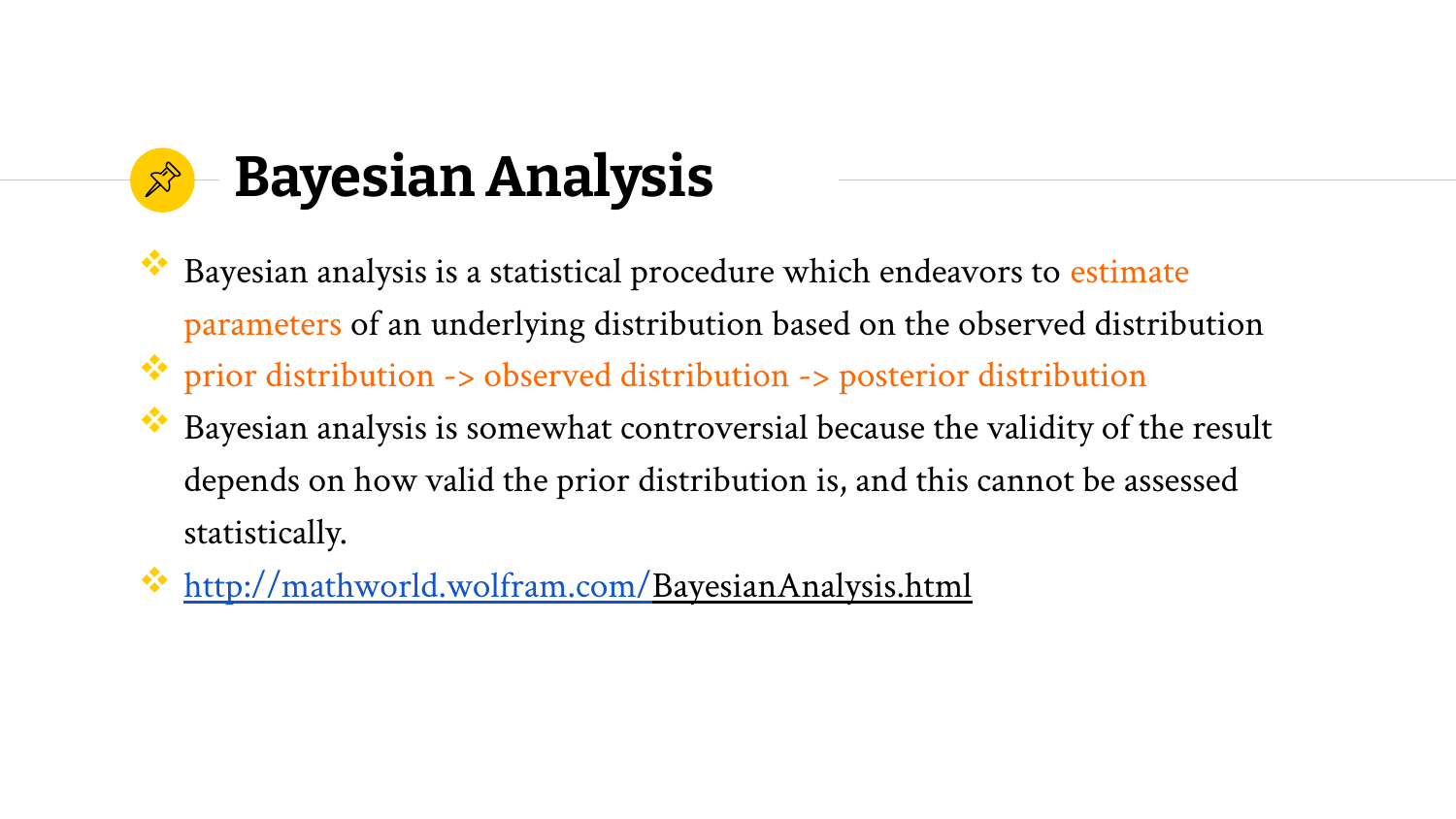

# Bayesian Analysis

Bayesian analysis is a statistical procedure which endeavors to estimate parameters of an underlying distribution based on the observed distribution
prior distribution -> observed distribution -> posterior distribution
Bayesian analysis is somewhat controversial because the validity of the result depends on how valid the prior distribution is, and this cannot be assessed statistically.
http://mathworld.wolfram.com/BayesianAnalysis.html